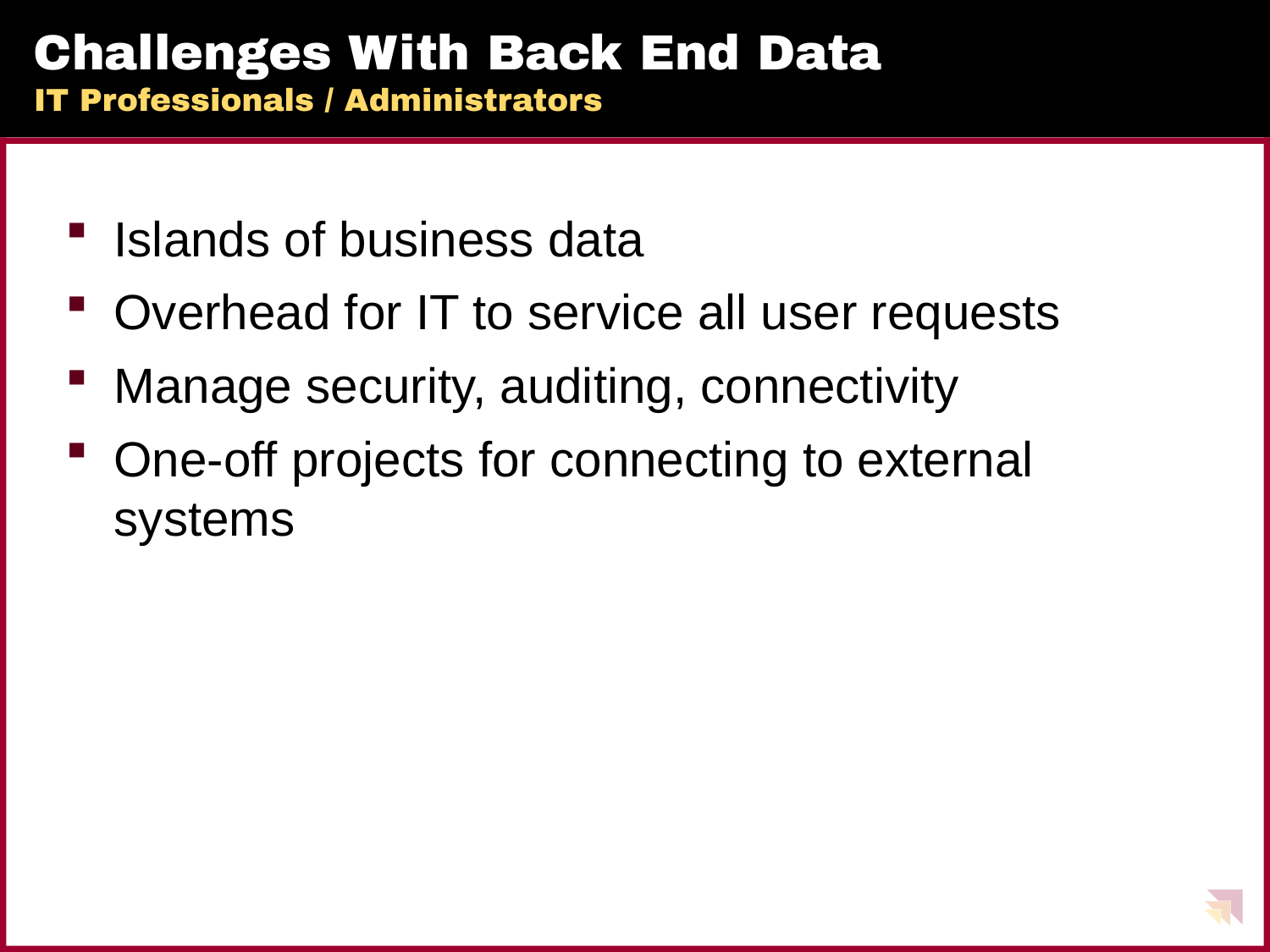

# Challenges With Back End Data IT Professionals / Administrators
Islands of business data
Overhead for IT to service all user requests
Manage security, auditing, connectivity
One-off projects for connecting to external systems